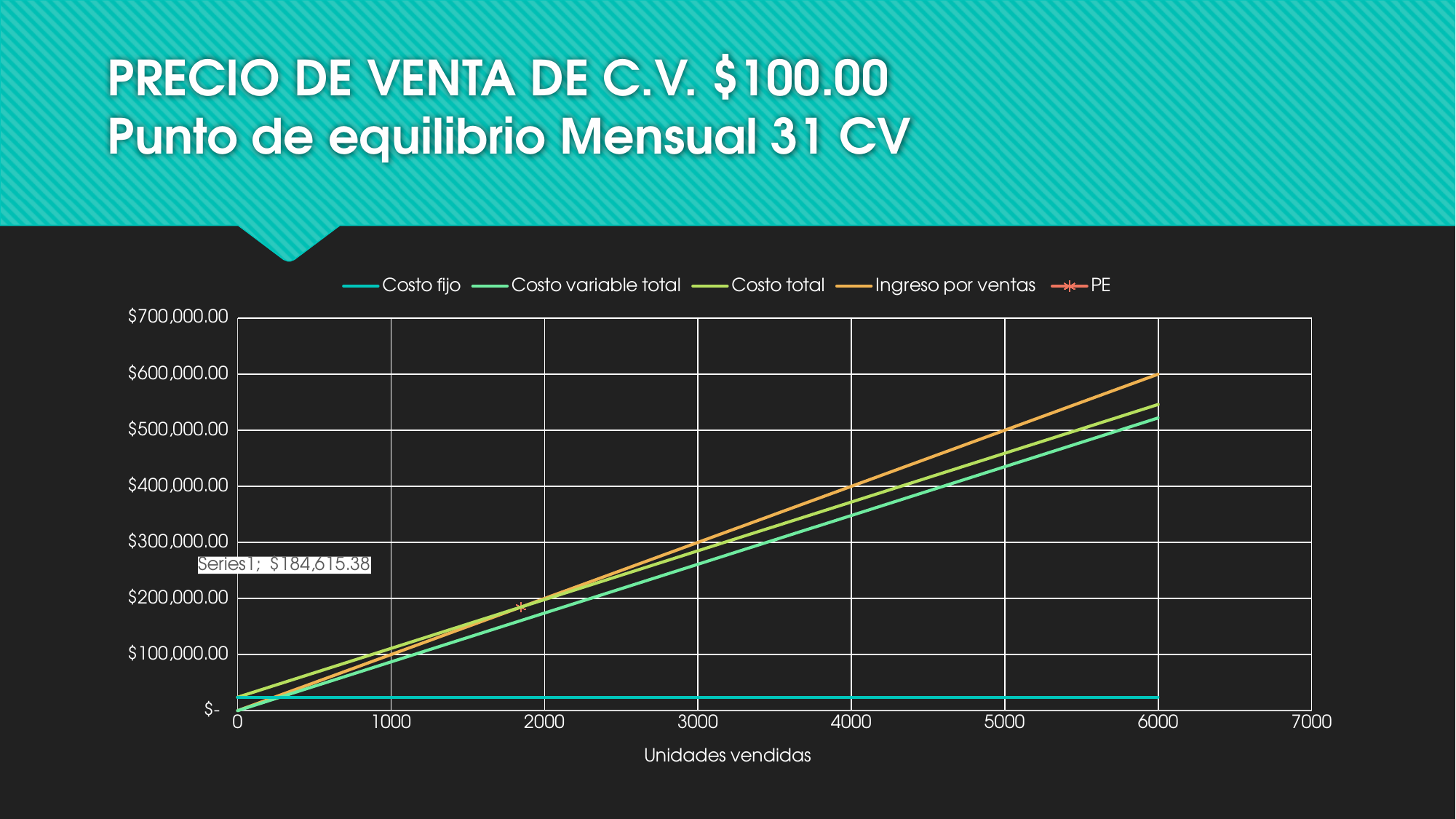

# PRECIO DE VENTA DE C.V. $100.00 Punto de equilibrio Mensual 31 CV

### Chart

| Category | Costo fijo | Costo variable total | Costo total | Ingreso por ventas  |  |
|---|---|---|---|---|---|